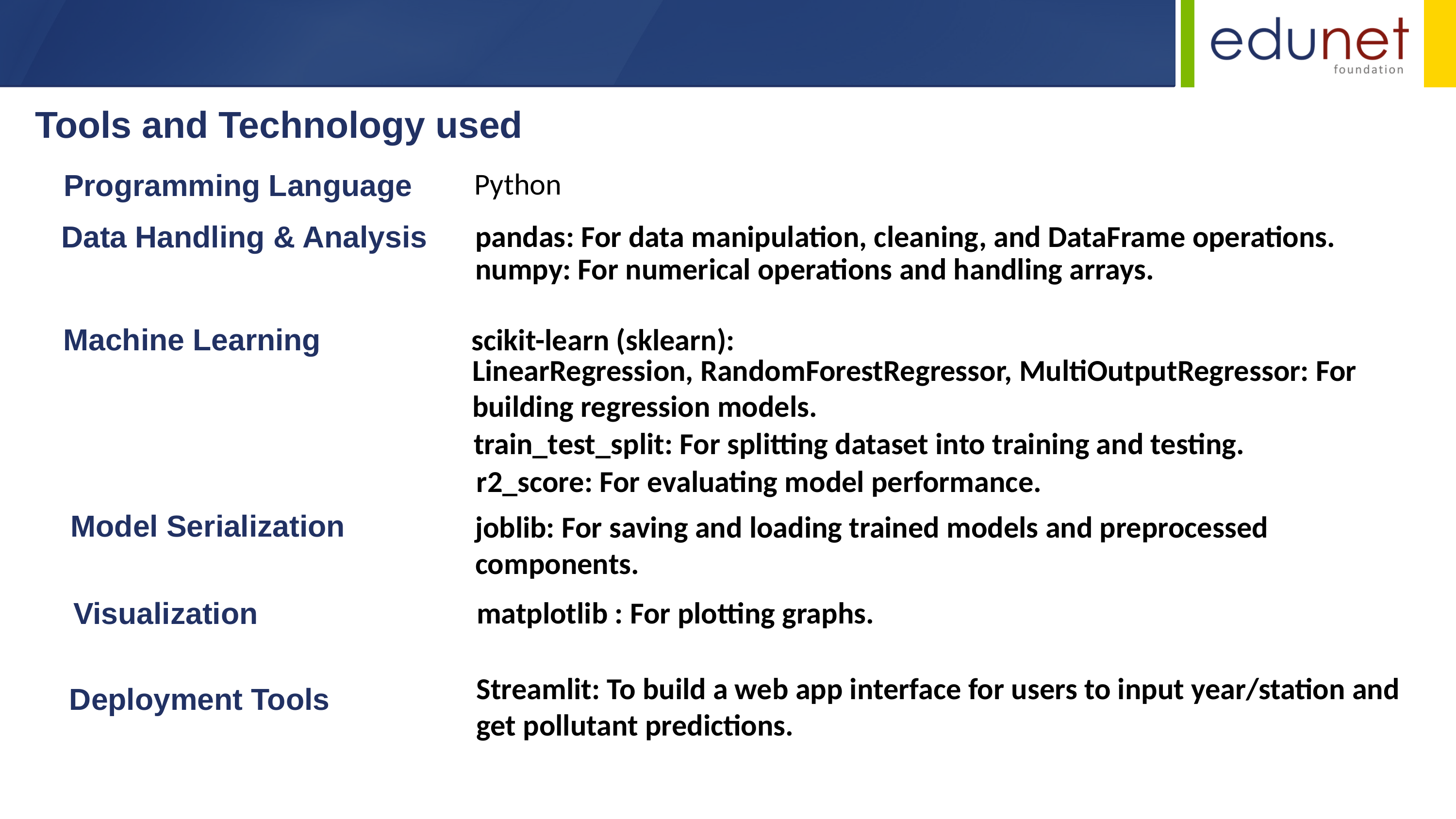

Tools and Technology used
Python
Programming Language
pandas: For data manipulation, cleaning, and DataFrame operations.
Data Handling & Analysis
numpy: For numerical operations and handling arrays.

scikit-learn (sklearn):
Machine Learning
LinearRegression, RandomForestRegressor, MultiOutputRegressor: For building regression models.

train_test_split: For splitting dataset into training and testing.

r2_score: For evaluating model performance.
joblib: For saving and loading trained models and preprocessed components.
 Model Serialization

matplotlib : For plotting graphs.
Visualization

Streamlit: To build a web app interface for users to input year/station and get pollutant predictions.
Deployment Tools